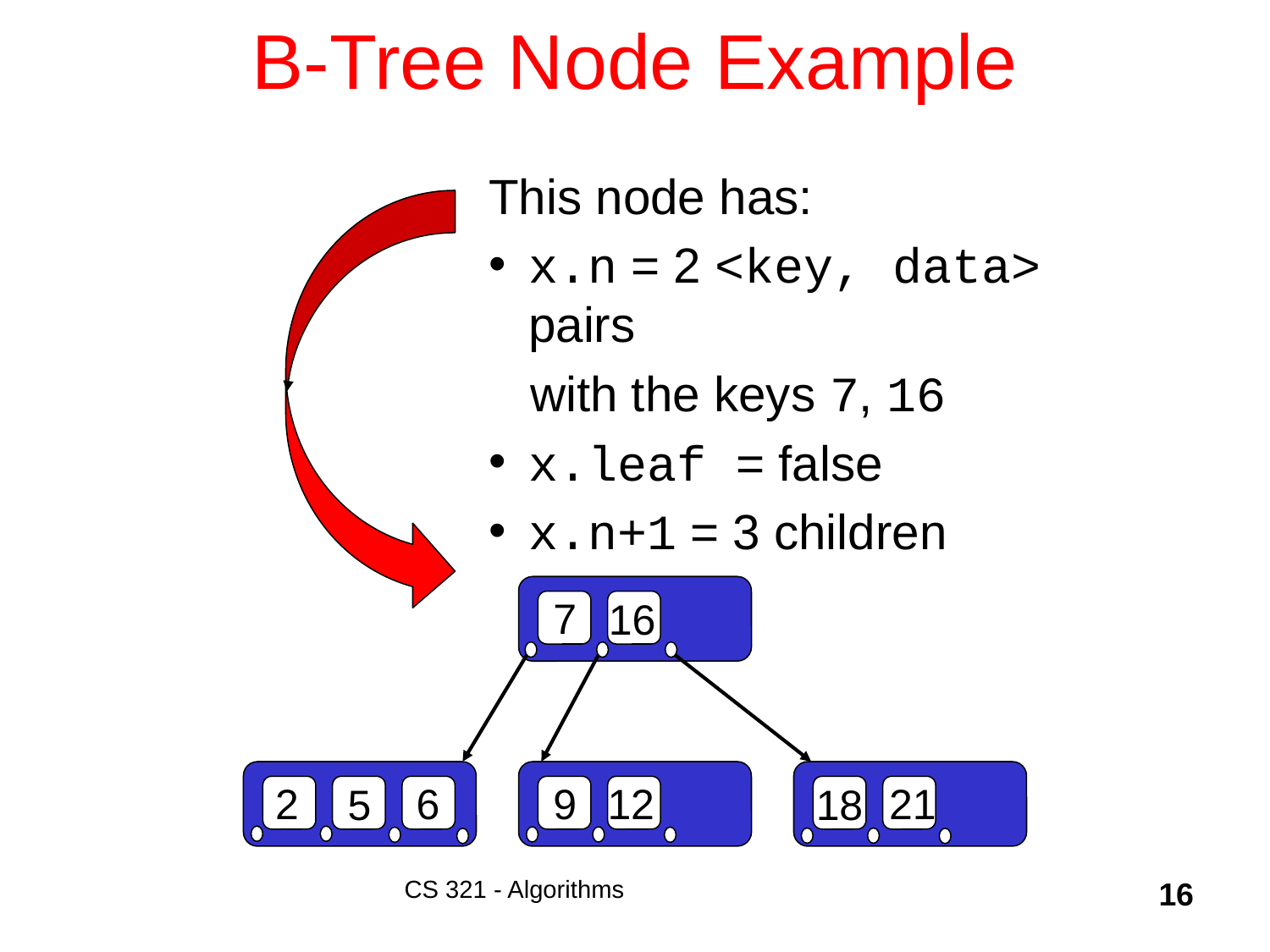

# B-Tree Node Example
This node has:
x.n = 2 <key, data> pairs
   with the keys 7, 16
x.leaf = false
x.n+1 = 3 children

7
16

6
9
21
2
12
18
5

CS 321 - Algorithms
16